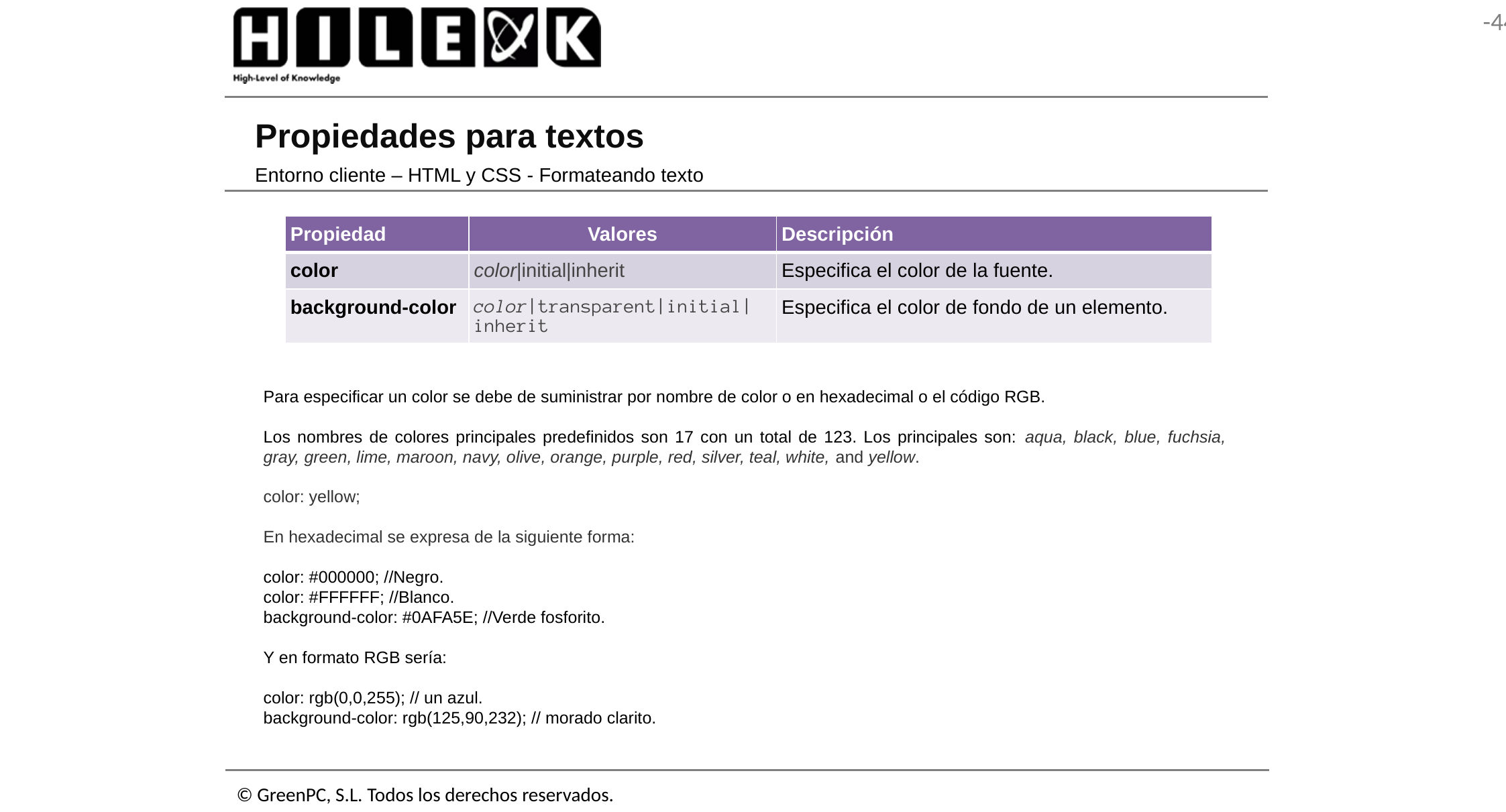

# Propiedades para textos
Entorno cliente – HTML y CSS - Formateando texto

| Propiedad | Valores | Descripción |
| --- | --- | --- |
| color | color|initial|inherit | Especifica el color de la fuente. |
| background-color | color|transparent|initial|inherit | Especifica el color de fondo de un elemento. |
Para especificar un color se debe de suministrar por nombre de color o en hexadecimal o el código RGB.

Los nombres de colores principales predefinidos son 17 con un total de 123. Los principales son: aqua, black, blue, fuchsia, gray, green, lime, maroon, navy, olive, orange, purple, red, silver, teal, white, and yellow.

color: yellow;

En hexadecimal se expresa de la siguiente forma:

color: #000000; //Negro.
color: #FFFFFF; //Blanco.
background-color: #0AFA5E; //Verde fosforito.

Y en formato RGB sería:

color: rgb(0,0,255); // un azul.
background-color: rgb(125,90,232); // morado clarito.